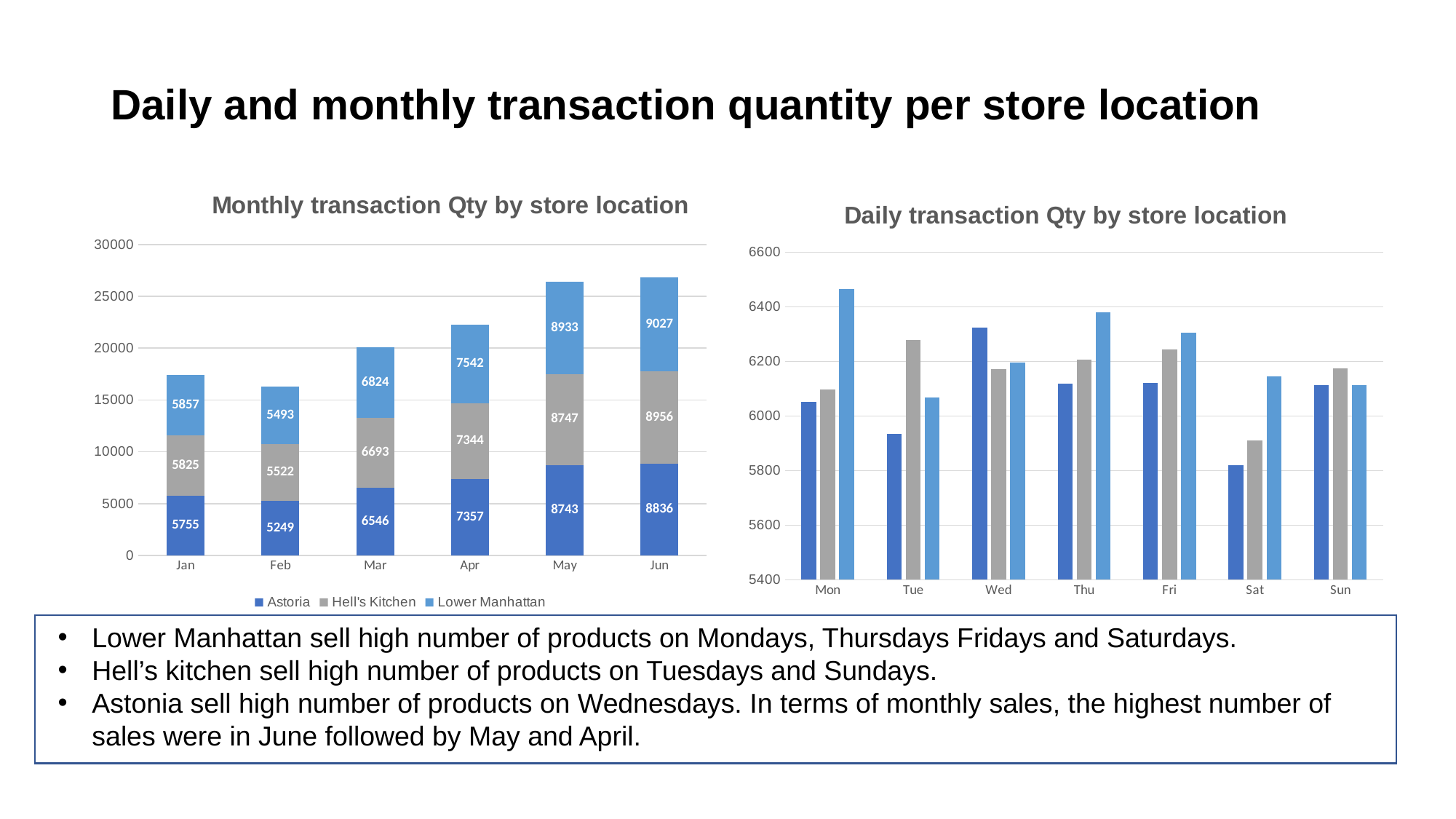

# Daily and monthly transaction quantity per store location

### Chart: Monthly transaction Qty by store location

| Category | Astoria | Hell's Kitchen | Lower Manhattan |
|---|---|---|---|
| Jan | 5755.0 | 5825.0 | 5857.0 |
| Feb | 5249.0 | 5522.0 | 5493.0 |
| Mar | 6546.0 | 6693.0 | 6824.0 |
| Apr | 7357.0 | 7344.0 | 7542.0 |
| May | 8743.0 | 8747.0 | 8933.0 |
| Jun | 8836.0 | 8956.0 | 9027.0 |

### Chart: Daily transaction Qty by store location

| Category | Astoria | Hell's Kitchen | Lower Manhattan |
|---|---|---|---|
| Mon | 6053.0 | 6097.0 | 6465.0 |
| Tue | 5935.0 | 6278.0 | 6068.0 |
| Wed | 6325.0 | 6173.0 | 6197.0 |
| Thu | 6119.0 | 6206.0 | 6381.0 |
| Fri | 6121.0 | 6245.0 | 6306.0 |
| Sat | 5819.0 | 5912.0 | 6146.0 |
| Sun | 6114.0 | 6176.0 | 6113.0 |
Lower Manhattan sell high number of products on Mondays, Thursdays Fridays and Saturdays.
Hell’s kitchen sell high number of products on Tuesdays and Sundays.
Astonia sell high number of products on Wednesdays. In terms of monthly sales, the highest number of sales were in June followed by May and April.